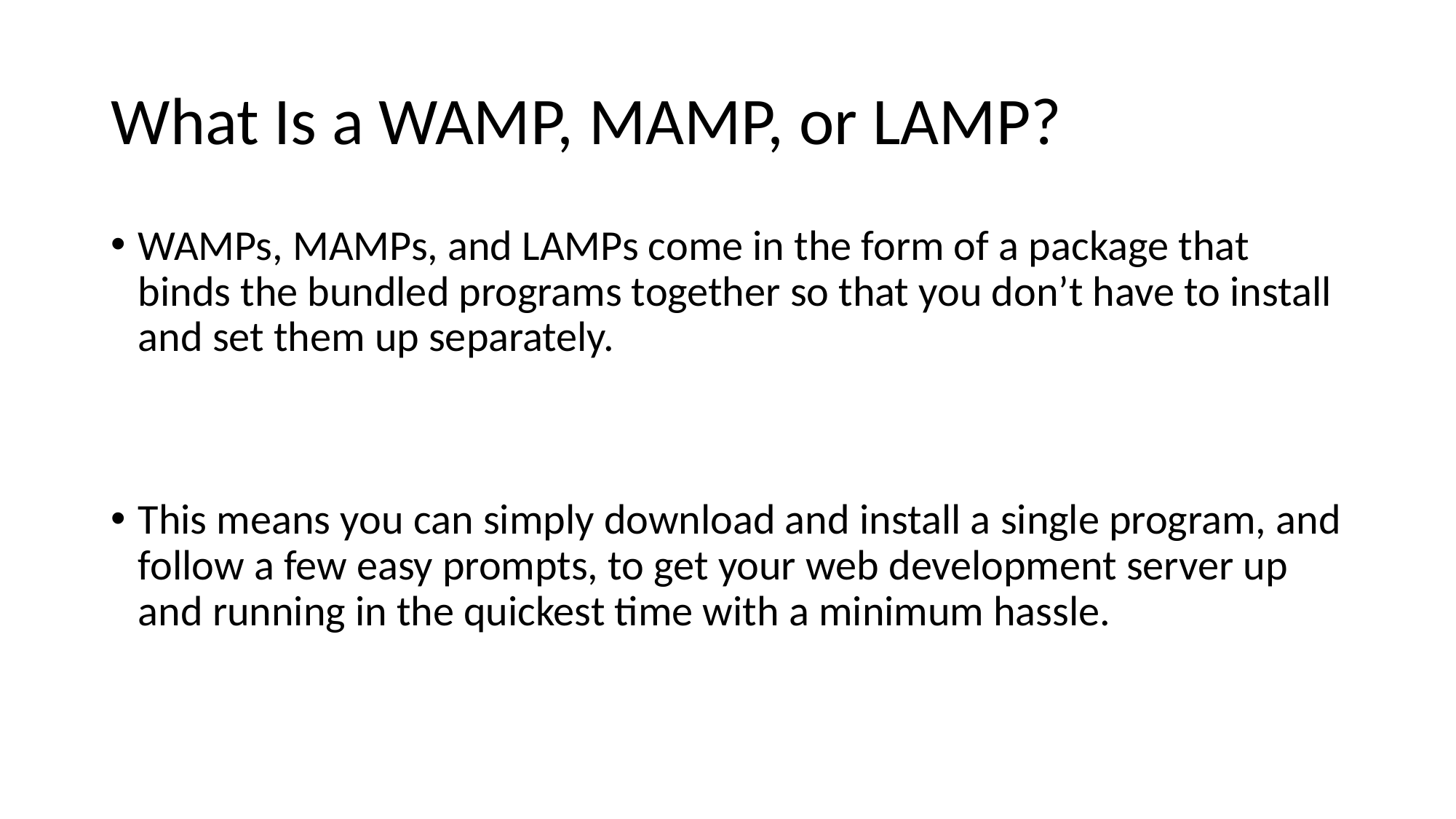

# What Is a WAMP, MAMP, or LAMP?
WAMPs, MAMPs, and LAMPs come in the form of a package that binds the bundled programs together so that you don’t have to install and set them up separately.

This means you can simply download and install a single program, and follow a few easy prompts, to get your web development server up and running in the quickest time with a minimum hassle.